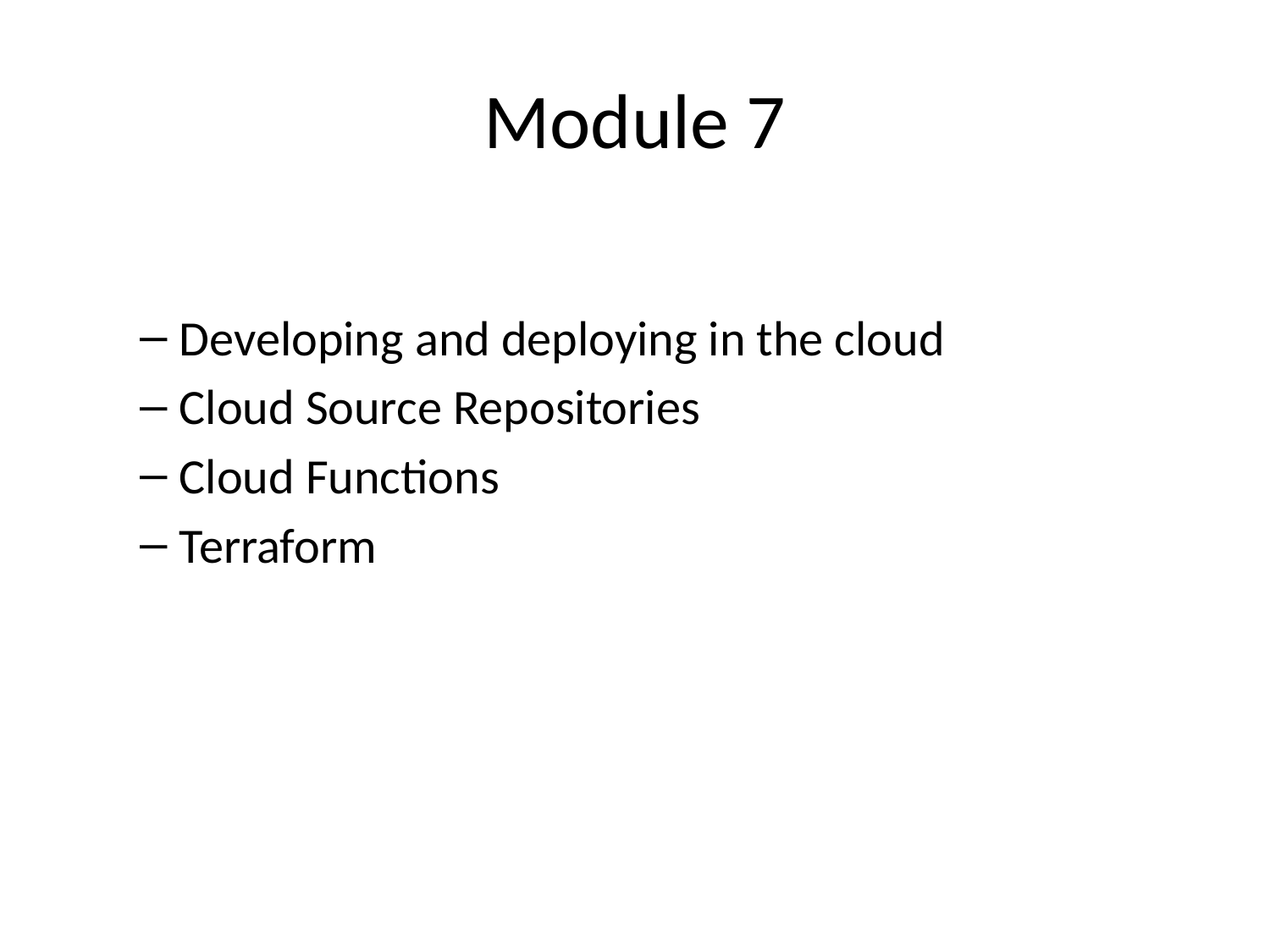

# Module 7

Developing and deploying in the cloud
Cloud Source Repositories
Cloud Functions
Terraform